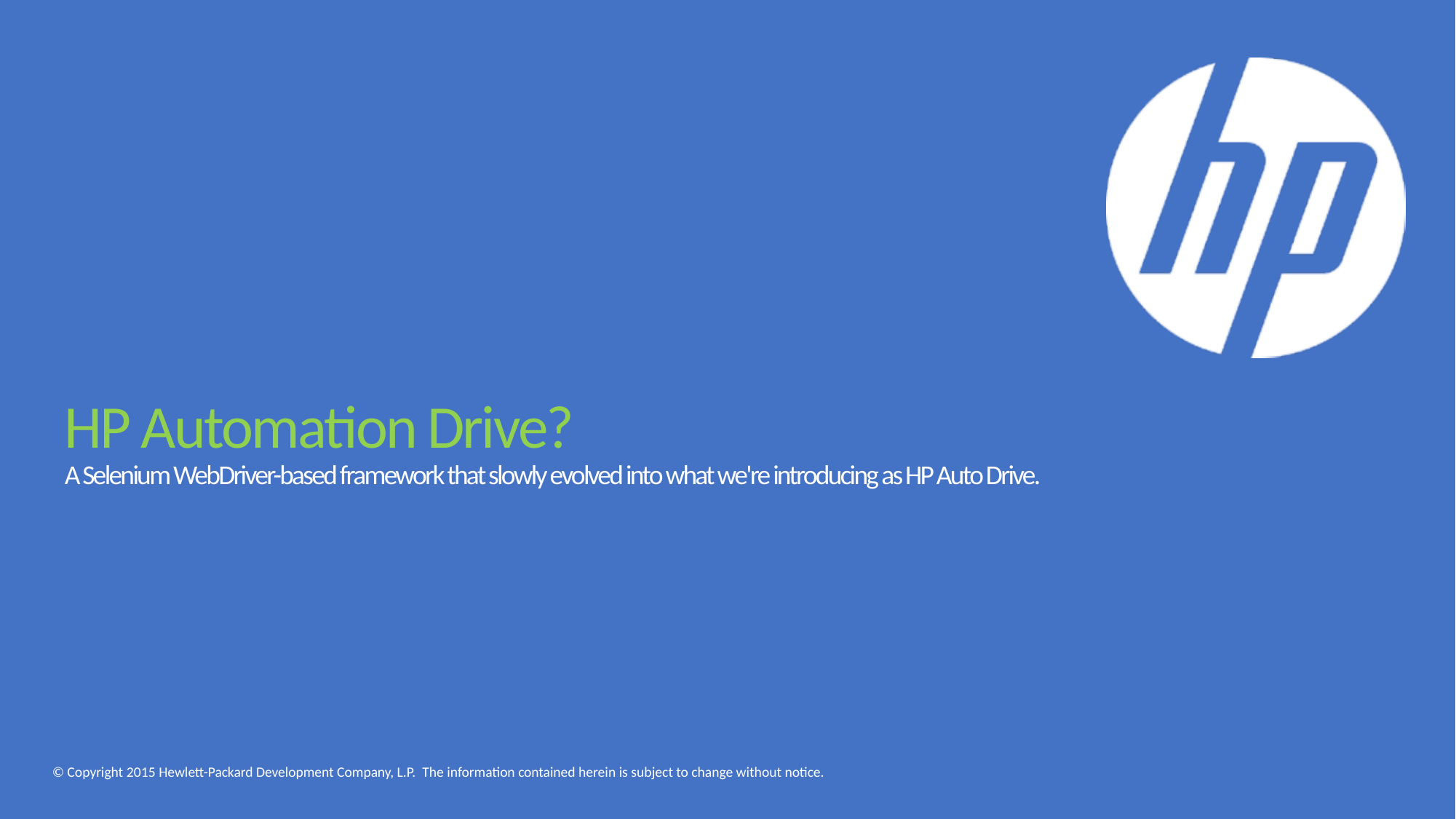

# HP Automation Drive? A Selenium WebDriver-based framework that slowly evolved into what we're introducing as HP Auto Drive.